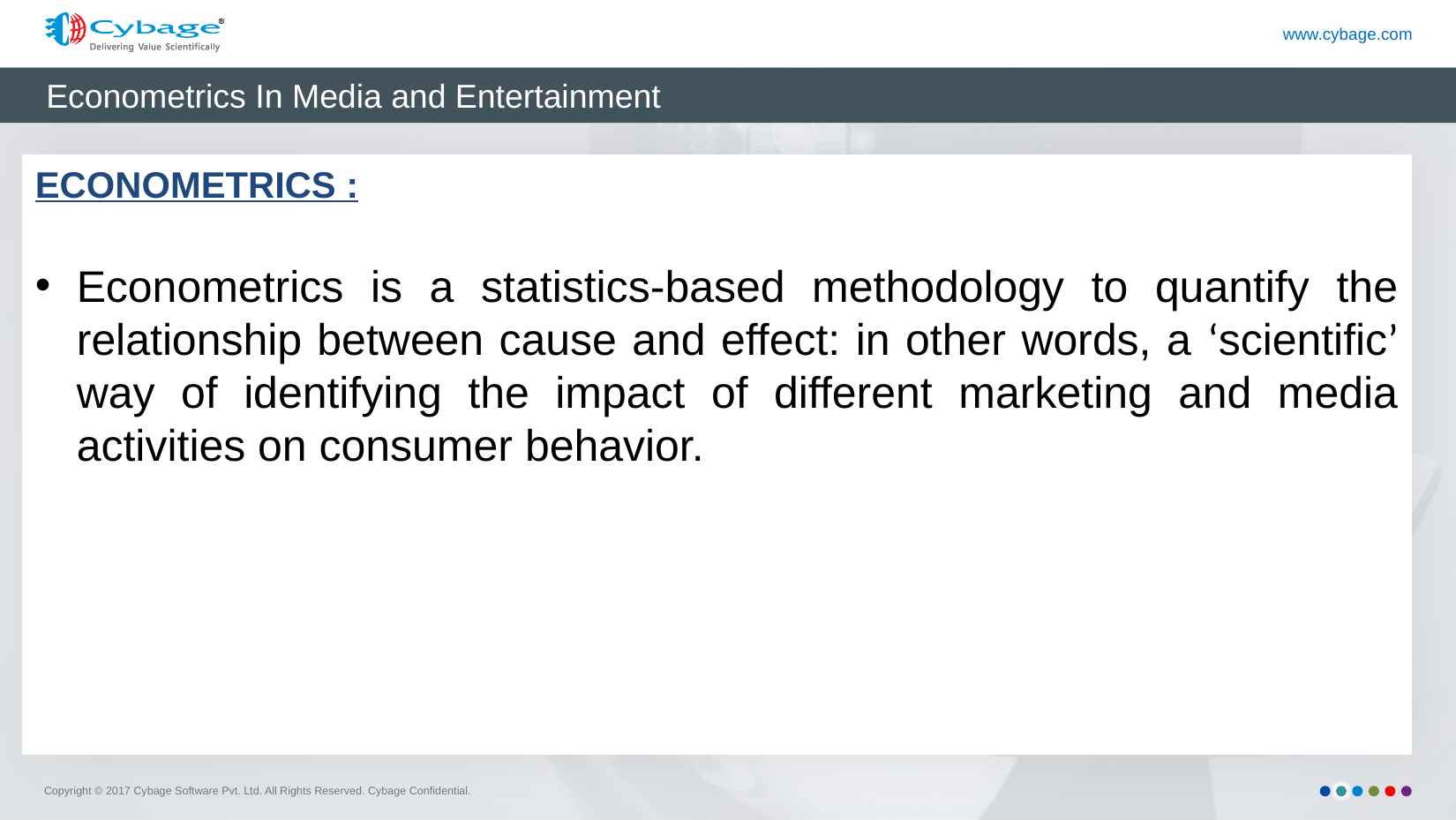

# Econometrics In Media and Entertainment
ECONOMETRICS :

Econometrics is a statistics-based methodology to quantify the relationship between cause and effect: in other words, a ‘scientific’ way of identifying the impact of different marketing and media activities on consumer behavior.